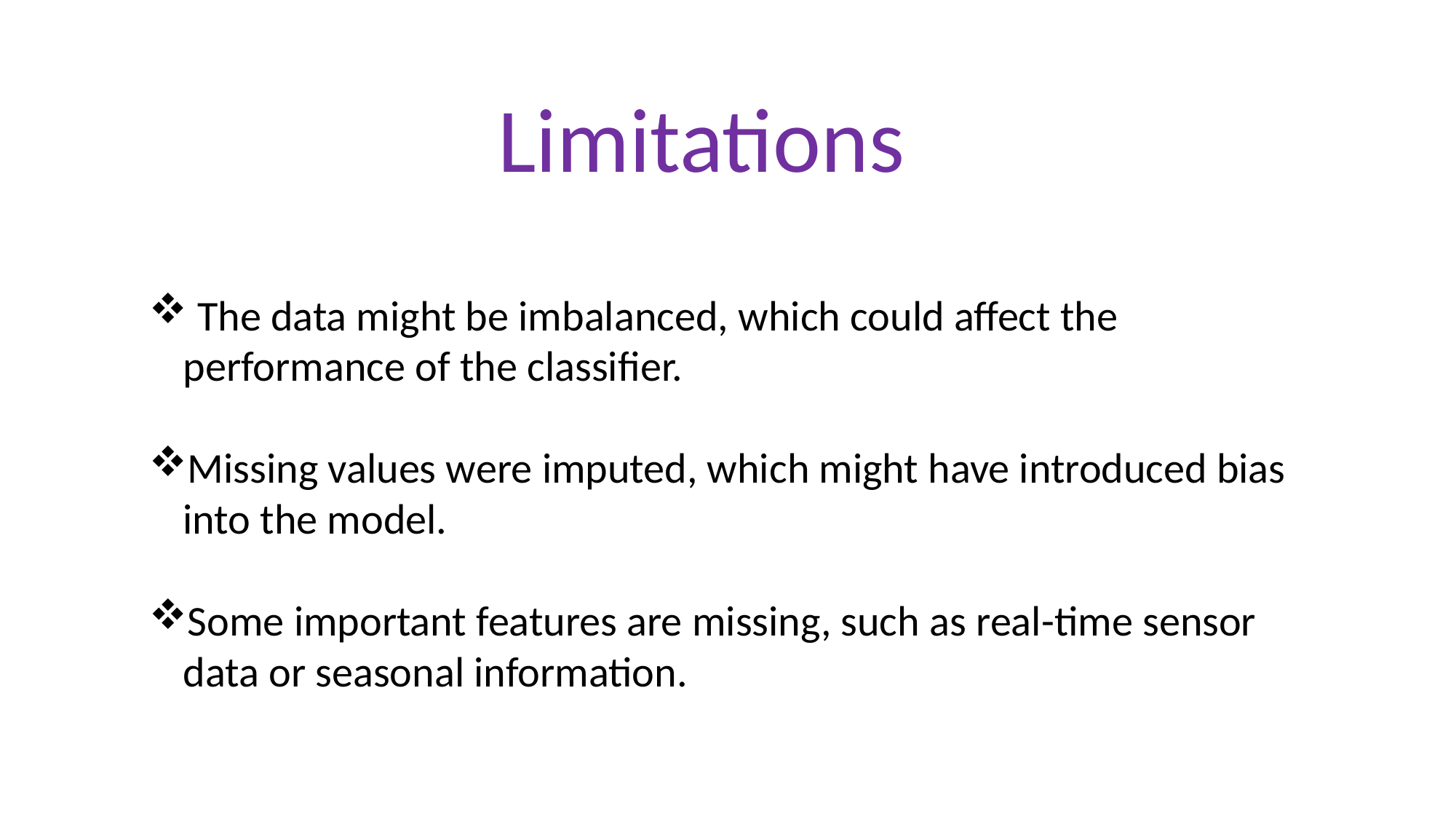

# Limitations

 The data might be imbalanced, which could affect the performance of the classifier.

Missing values were imputed, which might have introduced bias into the model.

Some important features are missing, such as real-time sensor data or seasonal information.